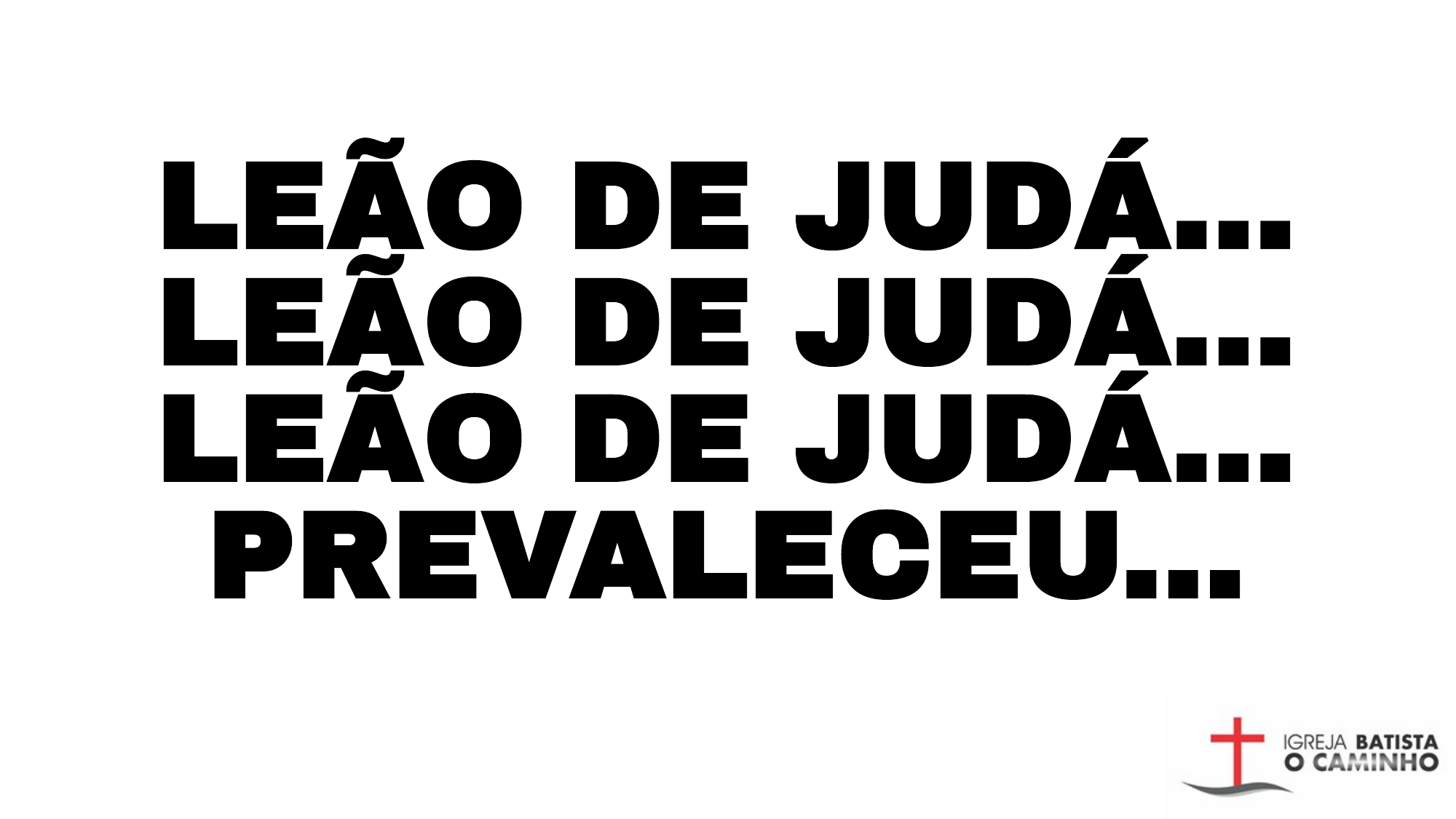

# LEÃO DE JUDÁ... LEÃO DE JUDÁ... LEÃO DE JUDÁ... PREVALECEU...